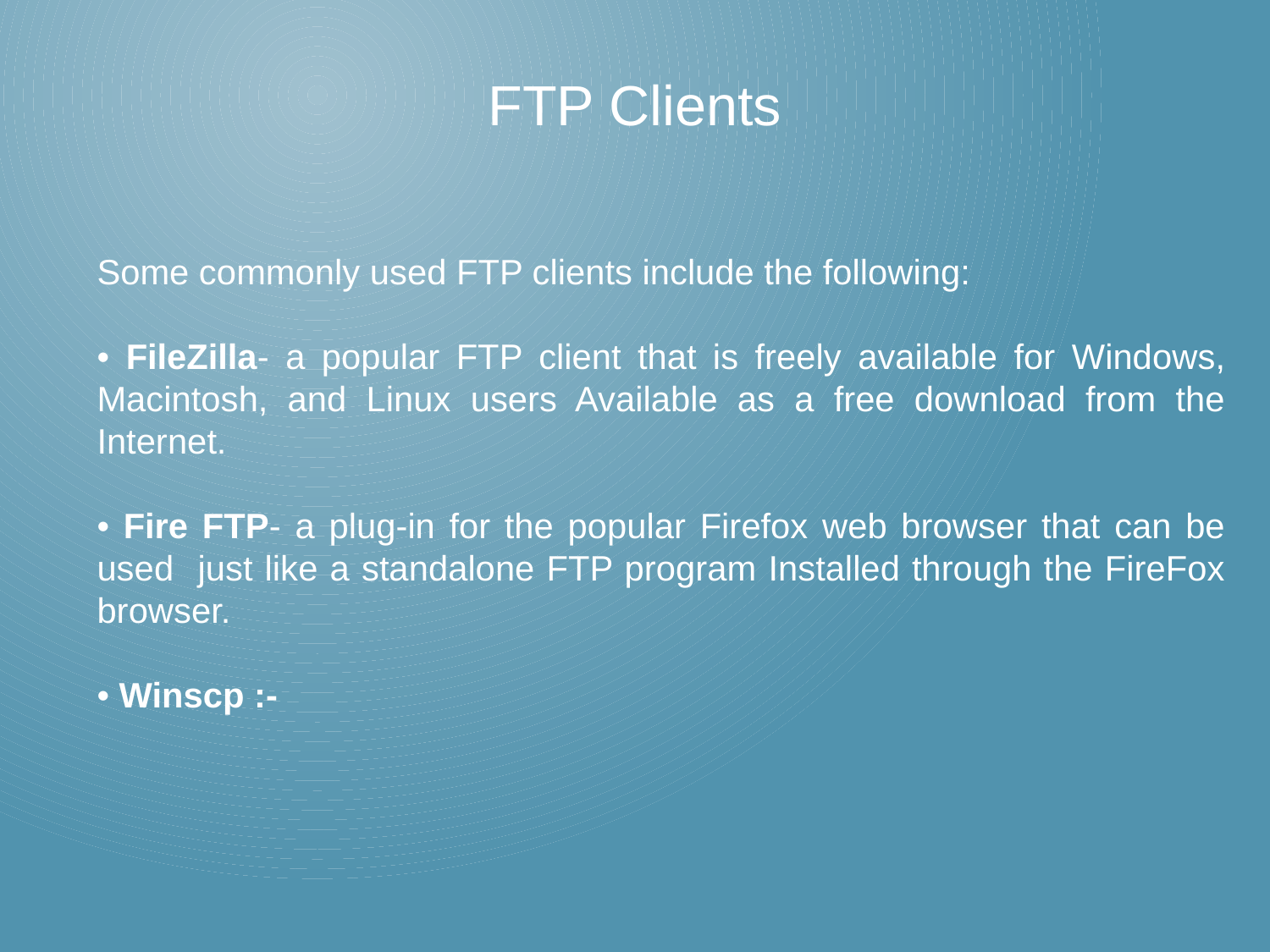

FTP Clients
Some commonly used FTP clients include the following:

• FileZilla- a popular FTP client that is freely available for Windows, Macintosh, and Linux users Available as a free download from the Internet.

• Fire FTP- a plug-in for the popular Firefox web browser that can be used  just like a standalone FTP program Installed through the FireFox browser.

• Winscp :-